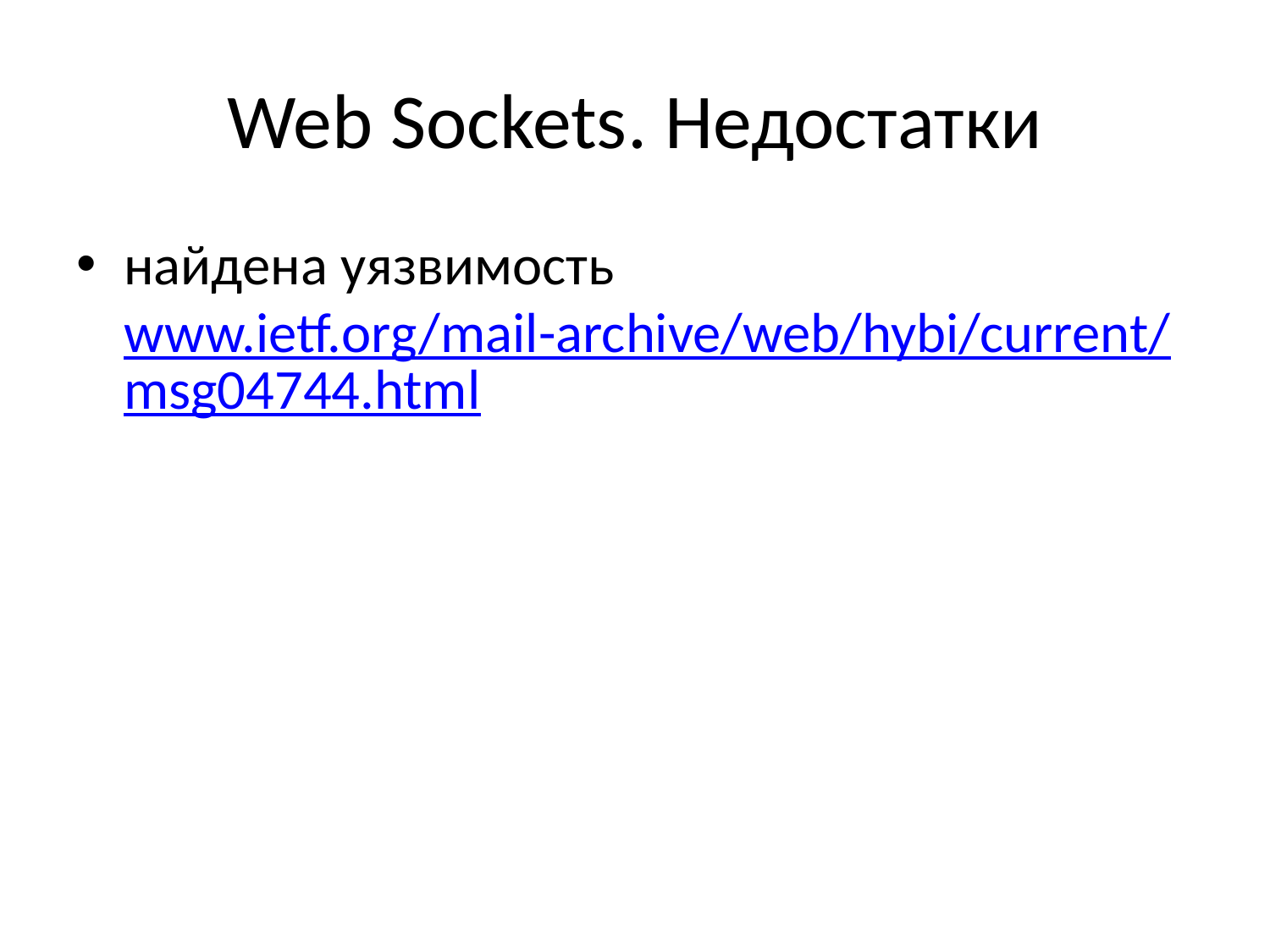

# Web Sockets. Недостатки
найдена уязвимость www.ietf.org/mail-archive/web/hybi/current/msg04744.html